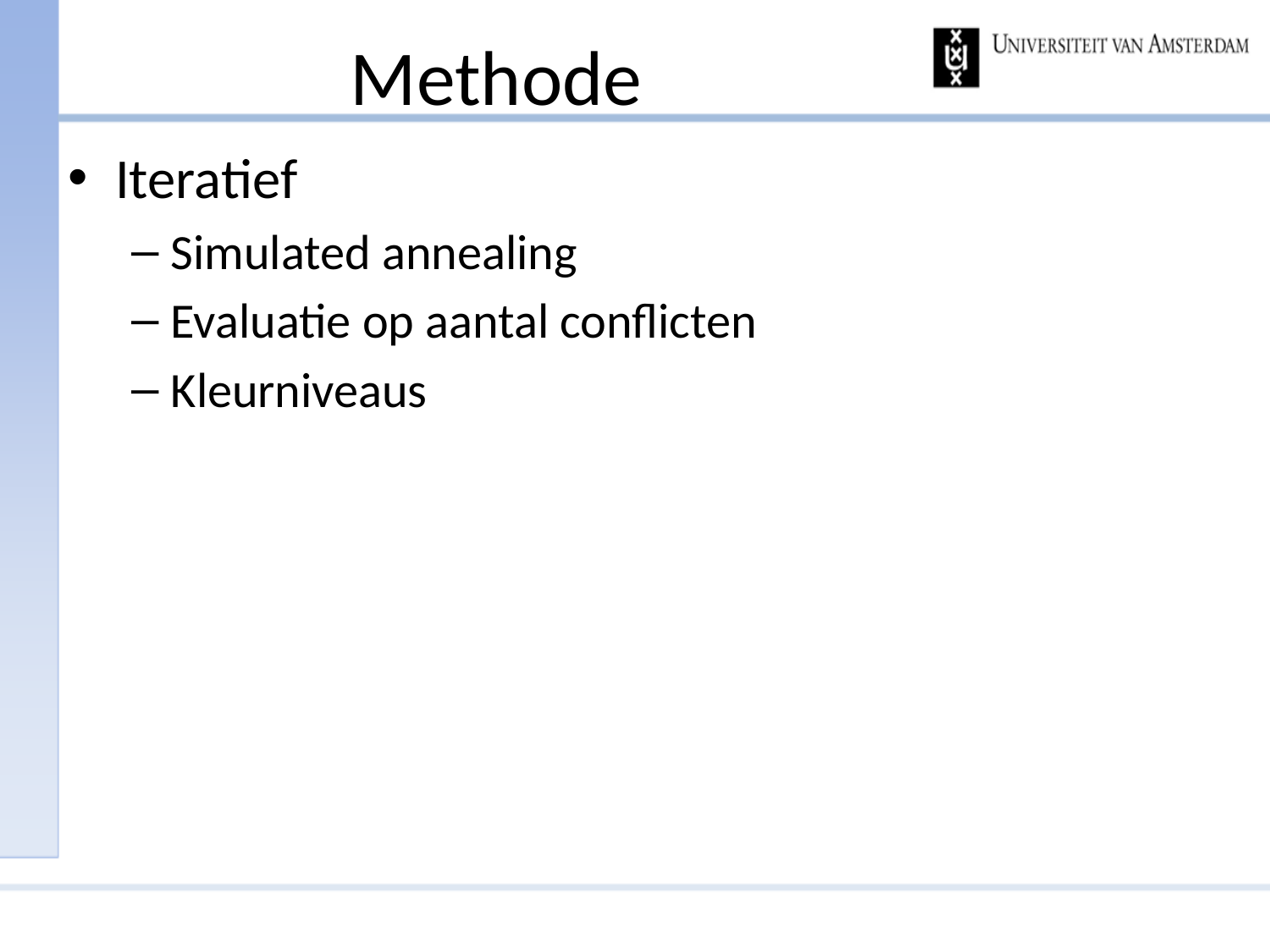

# Methode
Iteratief
Simulated annealing
Evaluatie op aantal conflicten
Kleurniveaus